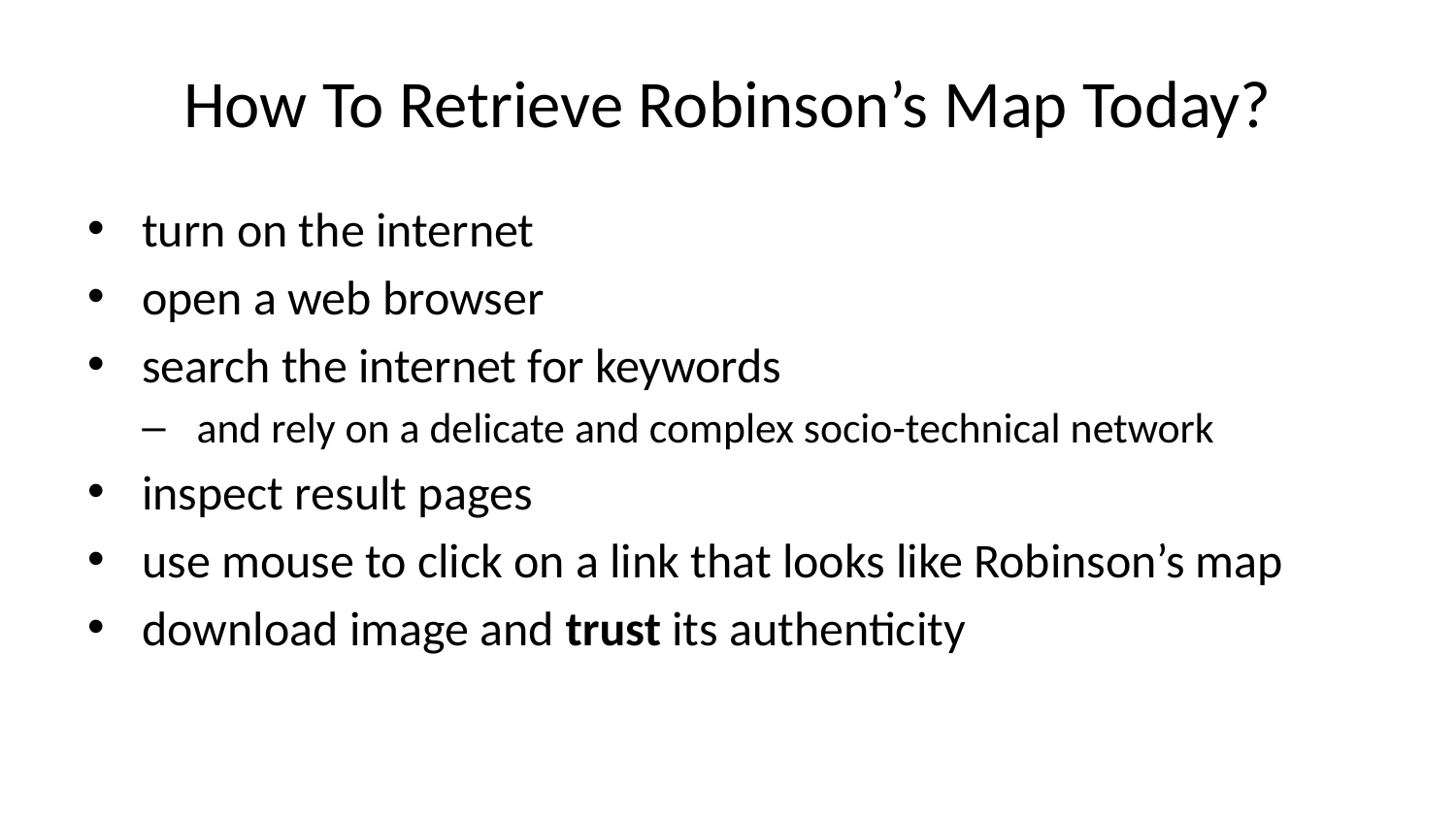

# How To Retrieve Robinson’s Map Today?
turn on the internet
open a web browser
search the internet for keywords
and rely on a delicate and complex socio-technical network
inspect result pages
use mouse to click on a link that looks like Robinson’s map
download image and trust its authenticity